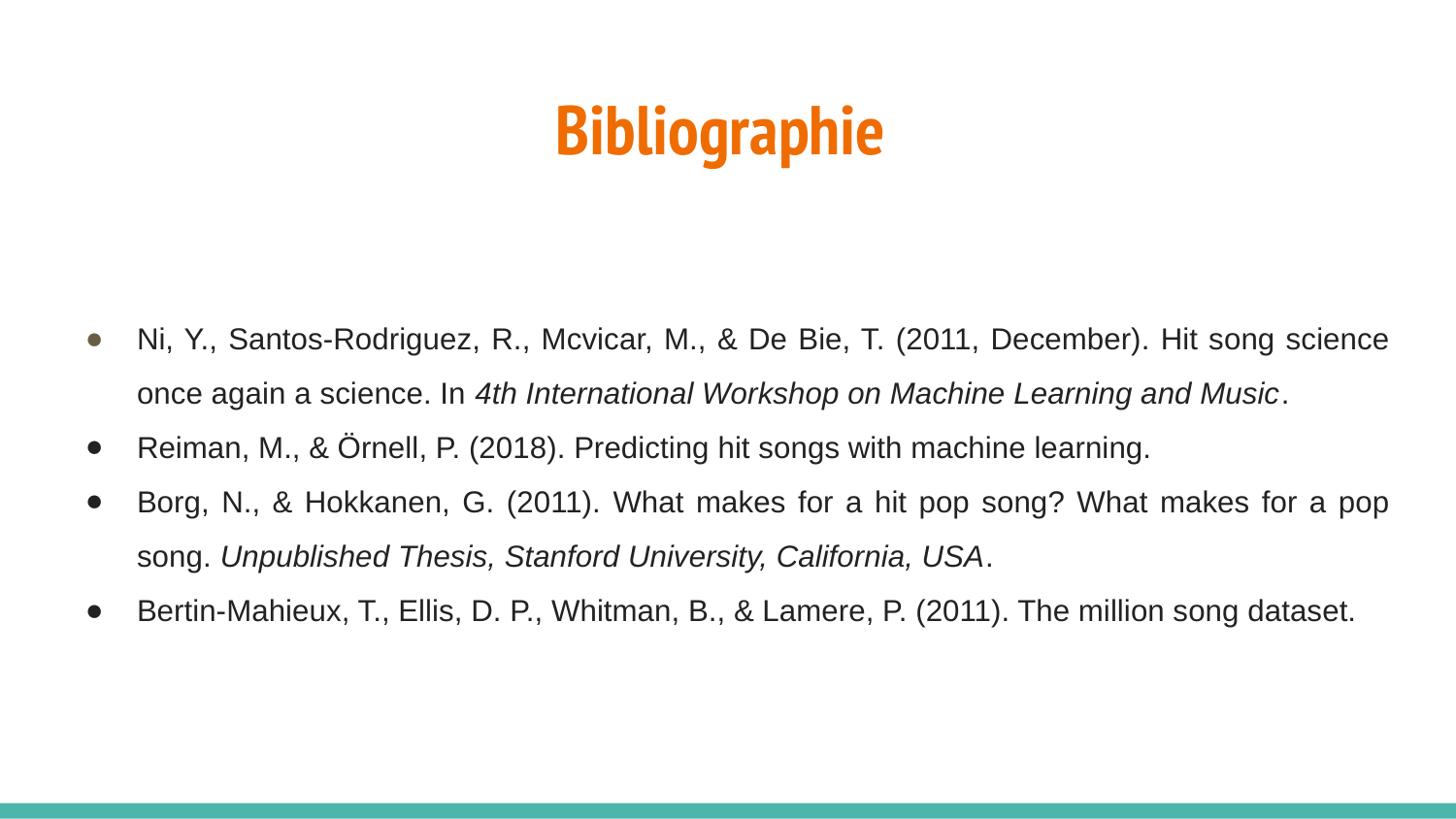

# Bibliographie
Ni, Y., Santos-Rodriguez, R., Mcvicar, M., & De Bie, T. (2011, December). Hit song science once again a science. In 4th International Workshop on Machine Learning and Music.
Reiman, M., & Örnell, P. (2018). Predicting hit songs with machine learning.
Borg, N., & Hokkanen, G. (2011). What makes for a hit pop song? What makes for a pop song. Unpublished Thesis, Stanford University, California, USA.
Bertin-Mahieux, T., Ellis, D. P., Whitman, B., & Lamere, P. (2011). The million song dataset.